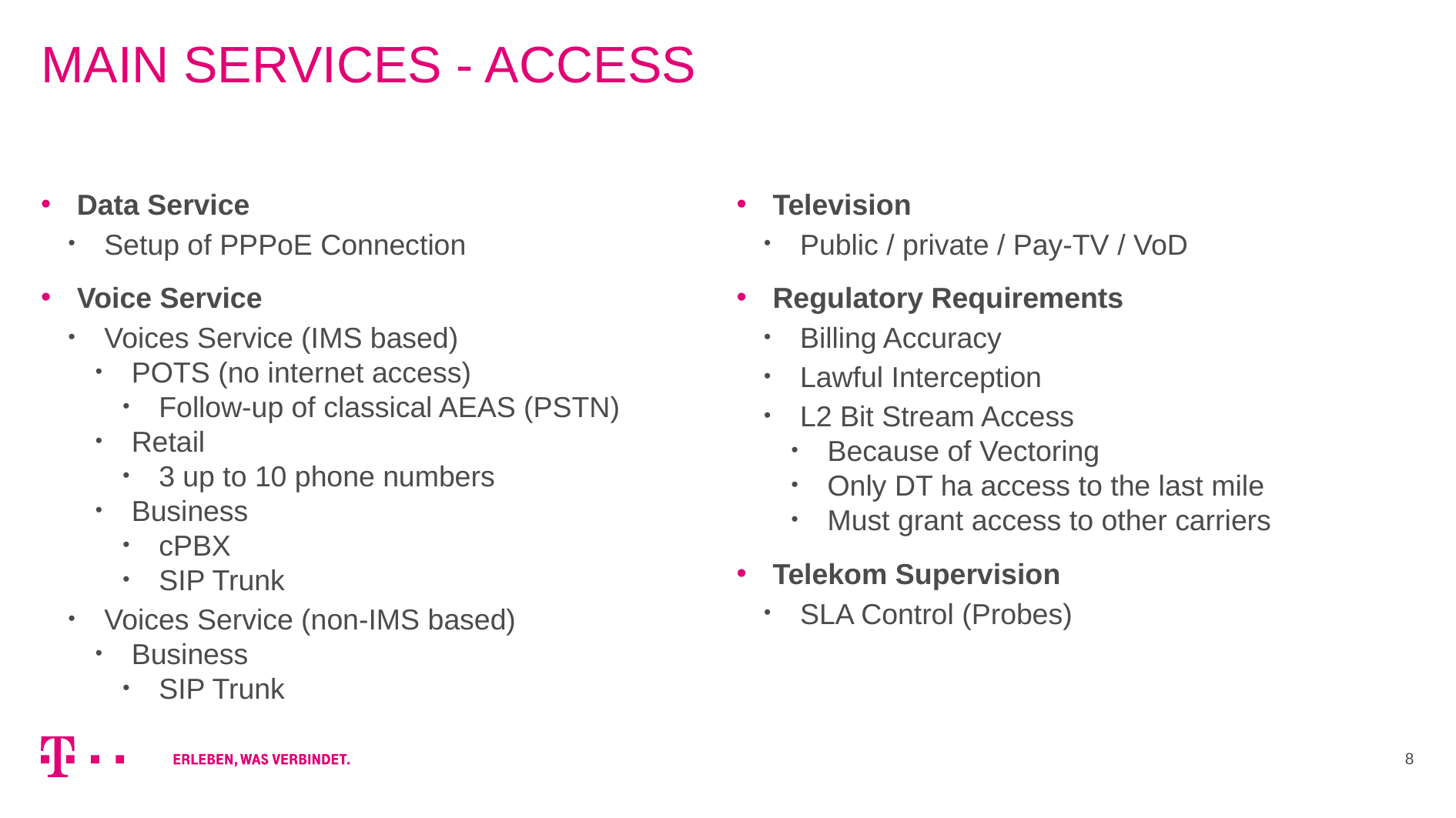

# Main Services - Access
Data Service
Setup of PPPoE Connection
Voice Service
Voices Service (IMS based)
POTS (no internet access)
Follow-up of classical AEAS (PSTN)
Retail
3 up to 10 phone numbers
Business
cPBX
SIP Trunk
Voices Service (non-IMS based)
Business
SIP Trunk
Television
Public / private / Pay-TV / VoD
Regulatory Requirements
Billing Accuracy
Lawful Interception
L2 Bit Stream Access
Because of Vectoring
Only DT ha access to the last mile
Must grant access to other carriers
Telekom Supervision
SLA Control (Probes)

8